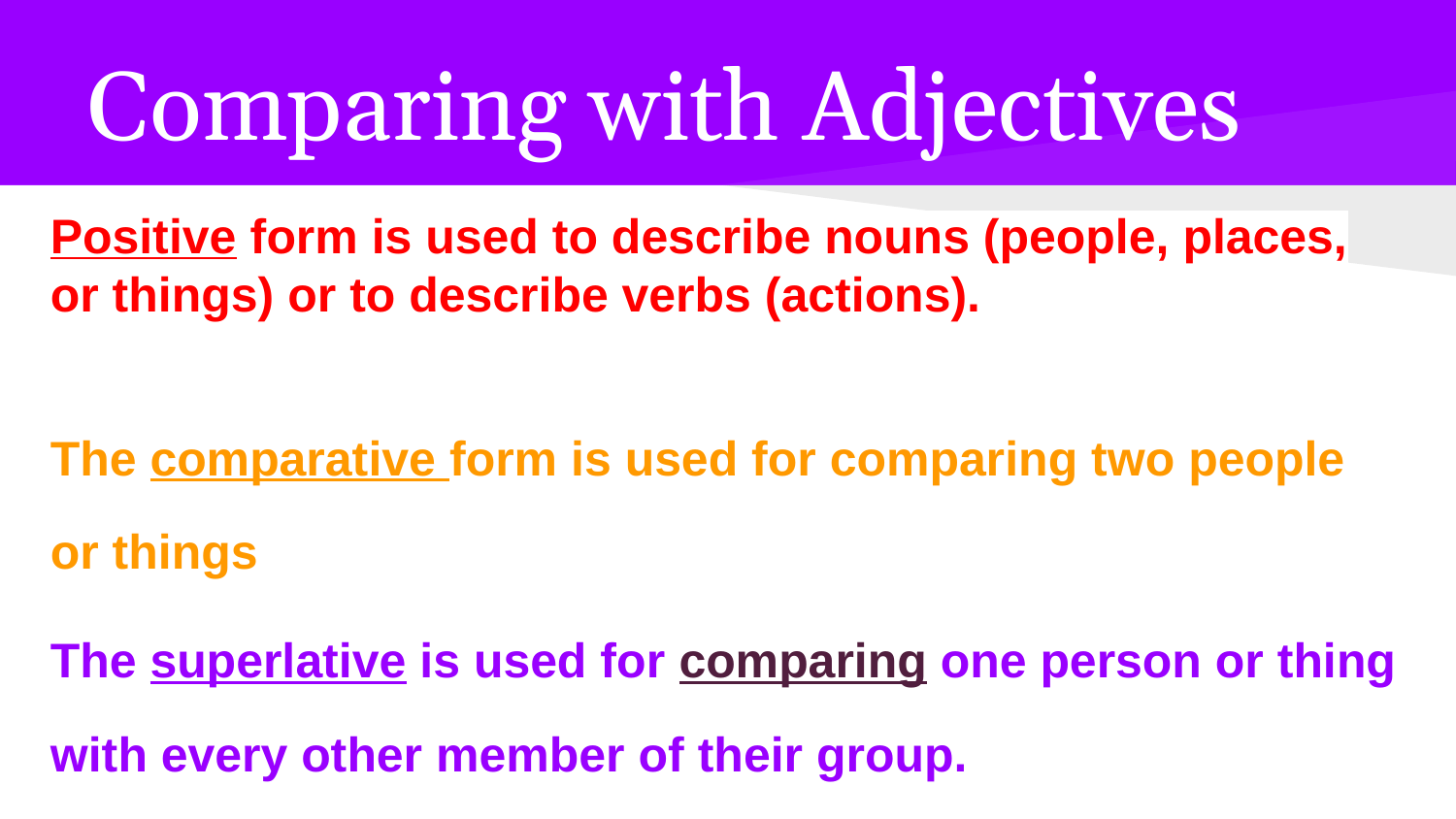

# Comparing with Adjectives
Positive form is used to describe nouns (people, places, or things) or to describe verbs (actions).

The comparative form is used for comparing two people or things
The superlative is used for comparing one person or thing with every other member of their group.